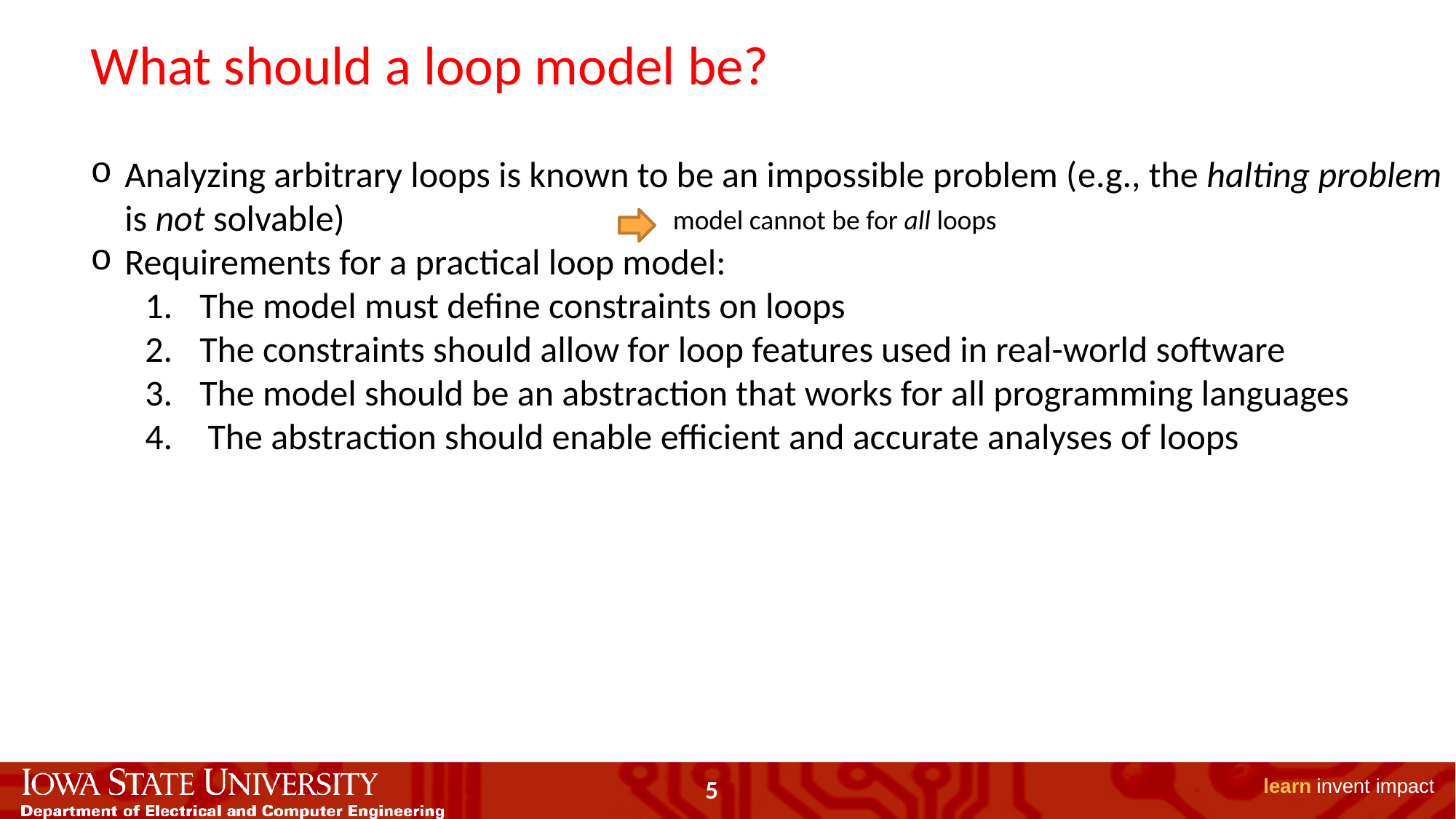

# What should a loop model be?
Analyzing arbitrary loops is known to be an impossible problem (e.g., the halting problem is not solvable)
Requirements for a practical loop model:
The model must define constraints on loops
The constraints should allow for loop features used in real-world software
The model should be an abstraction that works for all programming languages
 The abstraction should enable efficient and accurate analyses of loops
model cannot be for all loops

5